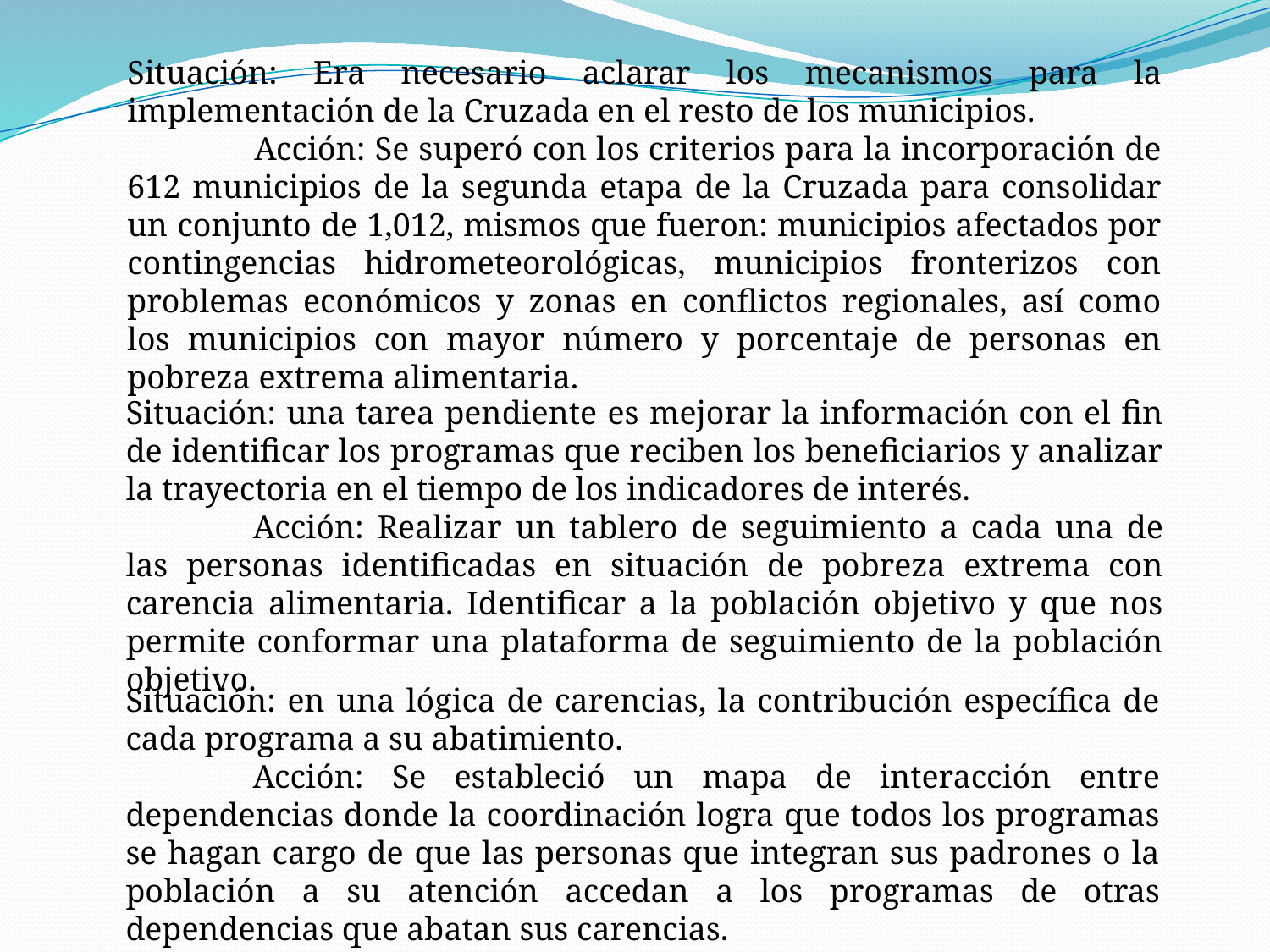

Situación: Era necesario aclarar los mecanismos para la implementación de la Cruzada en el resto de los municipios.
	Acción: Se superó con los criterios para la incorporación de 612 municipios de la segunda etapa de la Cruzada para consolidar un conjunto de 1,012, mismos que fueron: municipios afectados por contingencias hidrometeorológicas, municipios fronterizos con problemas económicos y zonas en conflictos regionales, así como los municipios con mayor número y porcentaje de personas en pobreza extrema alimentaria.
Situación: una tarea pendiente es mejorar la información con el fin de identificar los programas que reciben los beneficiarios y analizar la trayectoria en el tiempo de los indicadores de interés.
	Acción: Realizar un tablero de seguimiento a cada una de las personas identificadas en situación de pobreza extrema con carencia alimentaria. Identificar a la población objetivo y que nos permite conformar una plataforma de seguimiento de la población objetivo.
Situación: en una lógica de carencias, la contribución específica de cada programa a su abatimiento.
	Acción: Se estableció un mapa de interacción entre dependencias donde la coordinación logra que todos los programas se hagan cargo de que las personas que integran sus padrones o la población a su atención accedan a los programas de otras dependencias que abatan sus carencias.